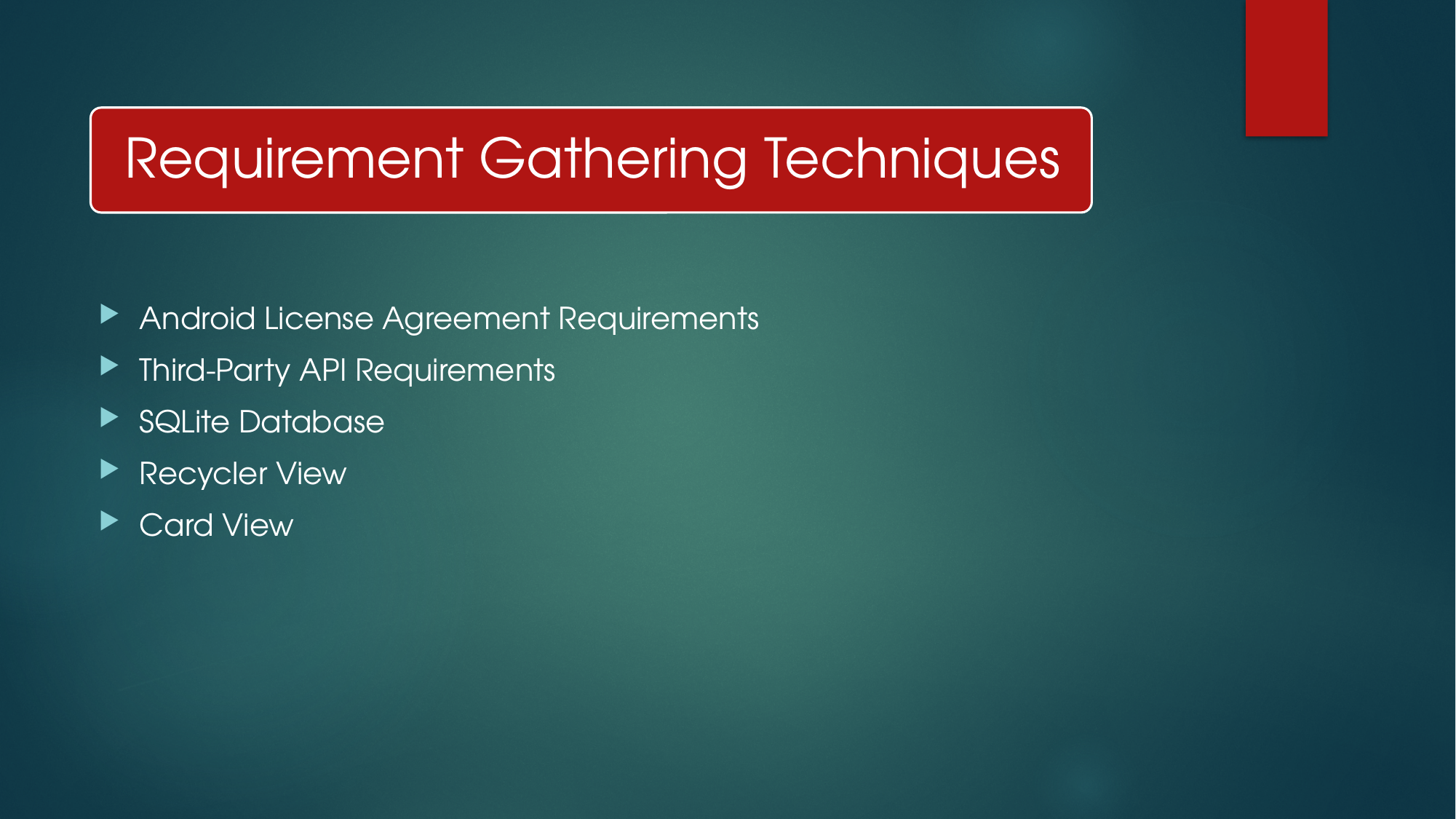

Requirement Gathering Techniques
Android License Agreement Requirements
Third-Party API Requirements
SQLite Database
Recycler View
Card View